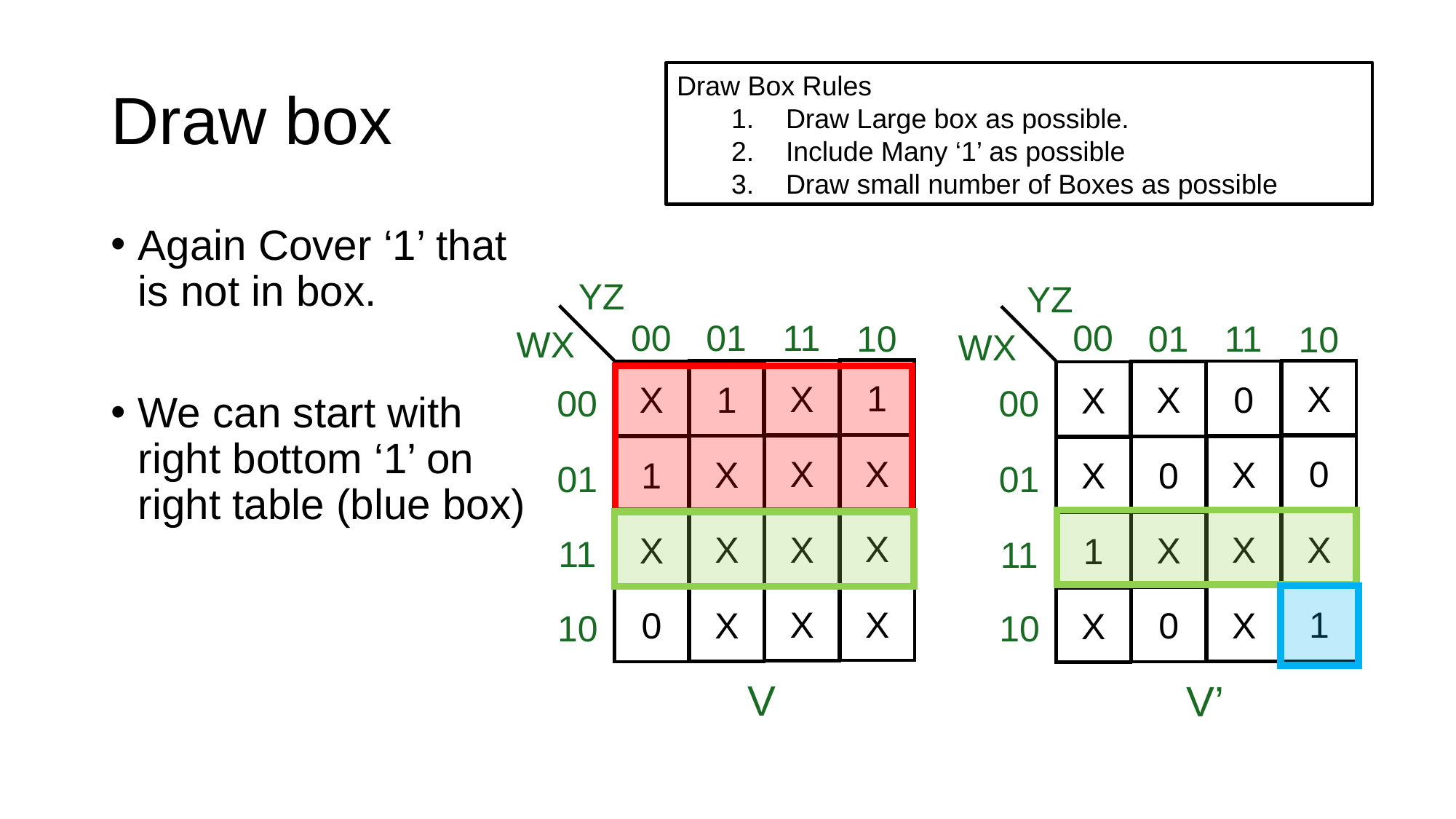

# Draw box
Draw Box Rules
Draw Large box as possible.
Include Many ‘1’ as possible
Draw small number of Boxes as possible
Again Cover ‘1’ that is not in box.

We can start with right bottom ‘1’ on right table (blue box)
YZ
YZ
00
01
00
11
01
10
11
10
WX
WX
1
X
X
1
0
X
X
X

00
00
X
X
0
X
X
1
0
X
01
01

X
X
X
X
X
X

X
1
11
11

X
X
1
X
X
0
0
X
10
10
V
V’